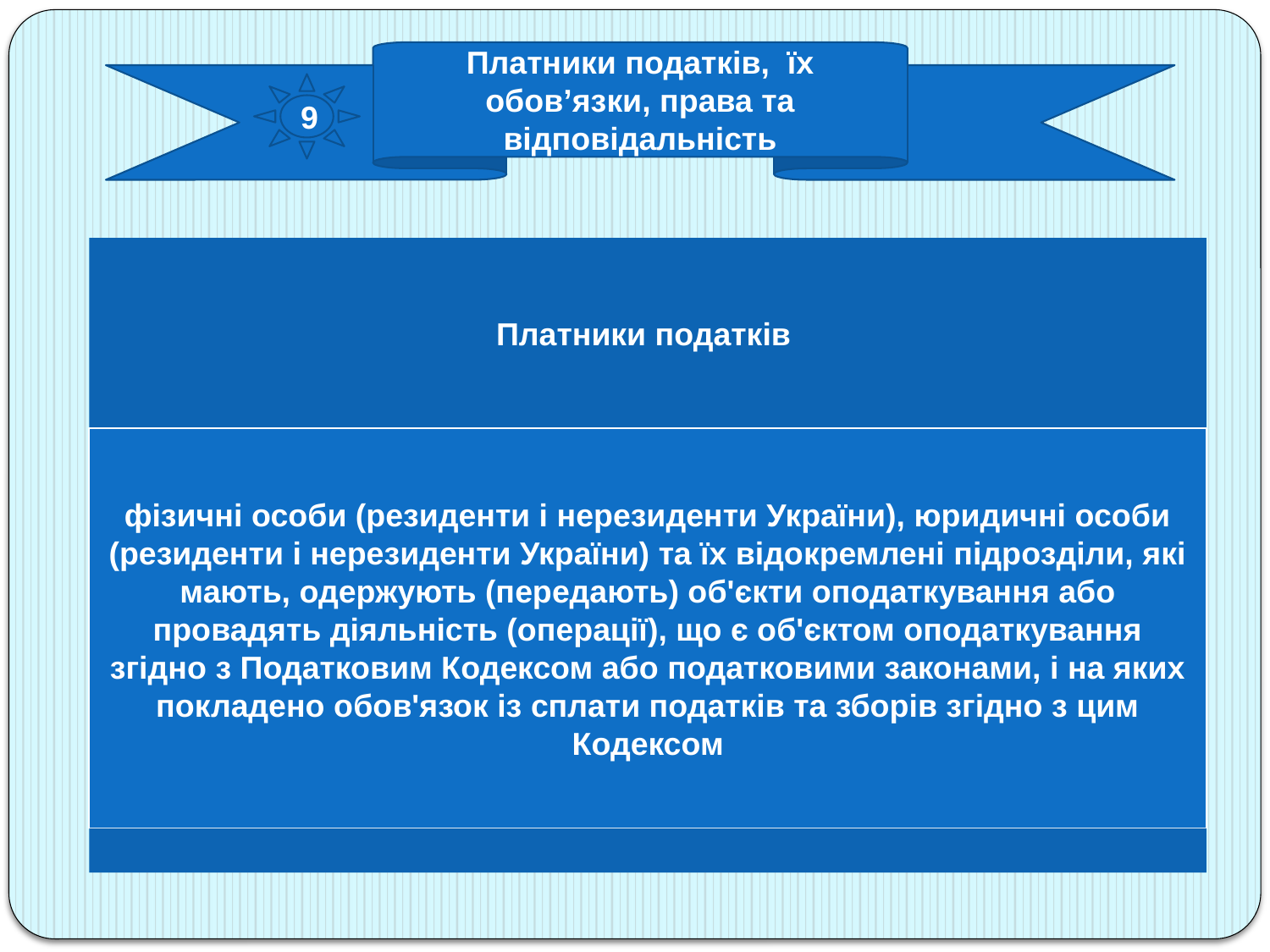

Платники податків,  їх обов’язки, права та відповідальність
9
Платники податків
фізичні особи (резиденти і нерезиденти України), юридичні особи (резиденти і нерезиденти України) та їх відокремлені підрозділи, які мають, одержують (передають) об'єкти оподаткування або провадять діяльність (операції), що є об'єктом оподаткування згідно з Податковим Кодексом або податковими законами, і на яких покладено обов'язок із сплати податків та зборів згідно з цим Кодексом